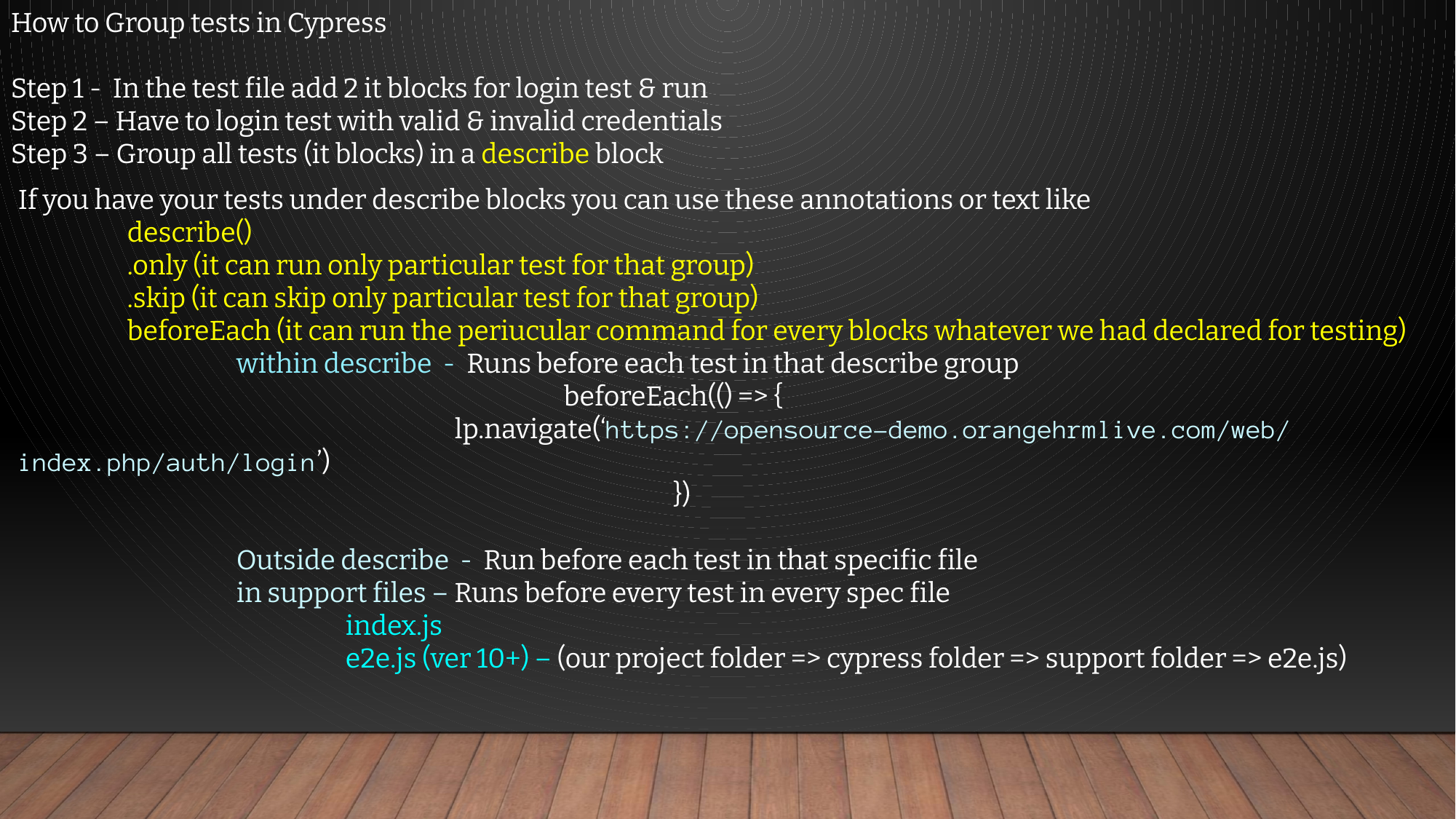

How to Group tests in Cypress

Step 1 -  In the test file add 2 it blocks for login test & run
Step 2 – Have to login test with valid & invalid credentials
Step 3 – Group all tests (it blocks) in a describe block
If you have your tests under describe blocks you can use these annotations or text like
	describe()
	.only (it can run only particular test for that group)
	.skip (it can skip only particular test for that group)
	beforeEach (it can run the periucular command for every blocks whatever we had declared for testing)
		within describe  -  Runs before each test in that describe group
					beforeEach(() => {
				lp.navigate(‘https://opensource-demo.orangehrmlive.com/web/index.php/auth/login’)
						})

		Outside describe  -  Run before each test in that specific file
		in support files – Runs before every test in every spec file
			index.js
			e2e.js (ver 10+) – (our project folder => cypress folder => support folder => e2e.js)